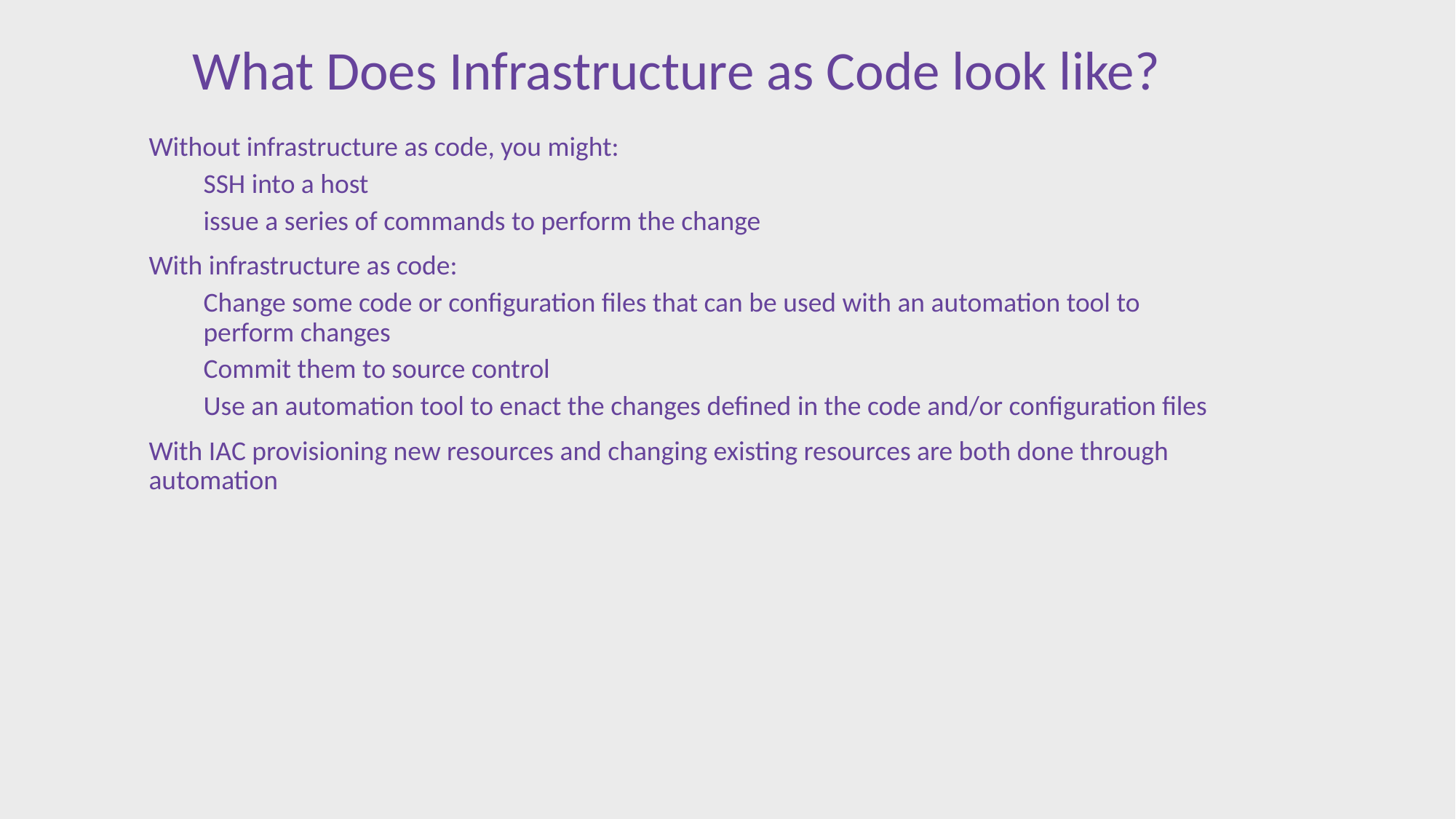

# What Does Infrastructure as Code look like?
Without infrastructure as code, you might:
SSH into a host
issue a series of commands to perform the change
With infrastructure as code:
Change some code or configuration files that can be used with an automation tool to perform changes
Commit them to source control
Use an automation tool to enact the changes defined in the code and/or configuration files
With IAC provisioning new resources and changing existing resources are both done through automation